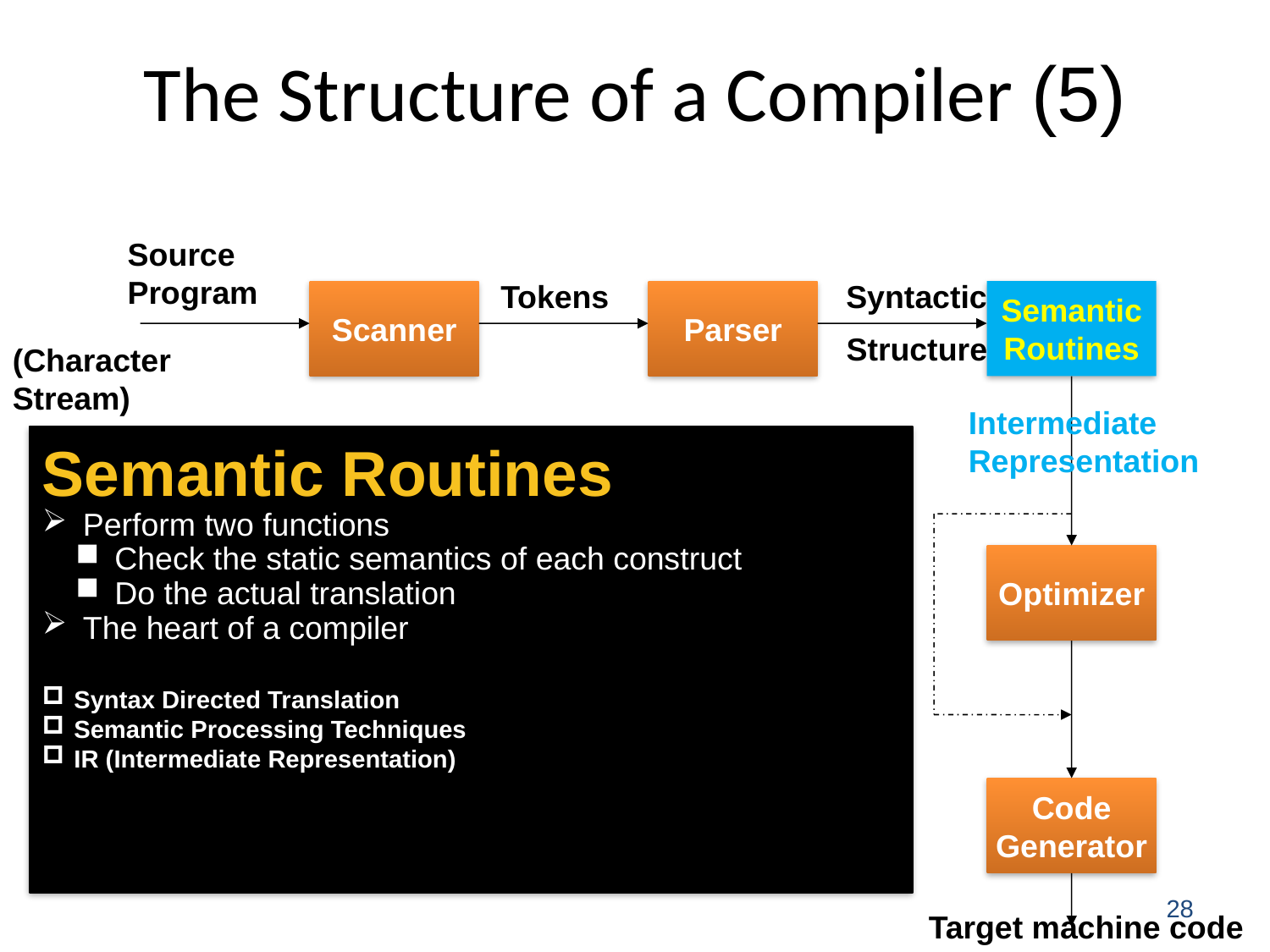

# The Structure of a Compiler (5)
Source
Program
Tokens
Syntactic
Scanner
Parser
Semantic
Routines

Structure
(Character Stream)

Intermediate
Representation
Semantic Routines
 Perform two functions
 Check the static semantics of each construct
 Do the actual translation
 The heart of a compiler

Syntax Directed Translation
Semantic Processing Techniques
IR (Intermediate Representation)

Optimizer
Symbol and
Attribute
Tables

(Used by all
Phases of
The Compiler)

Code
Generator

28
Target machine code